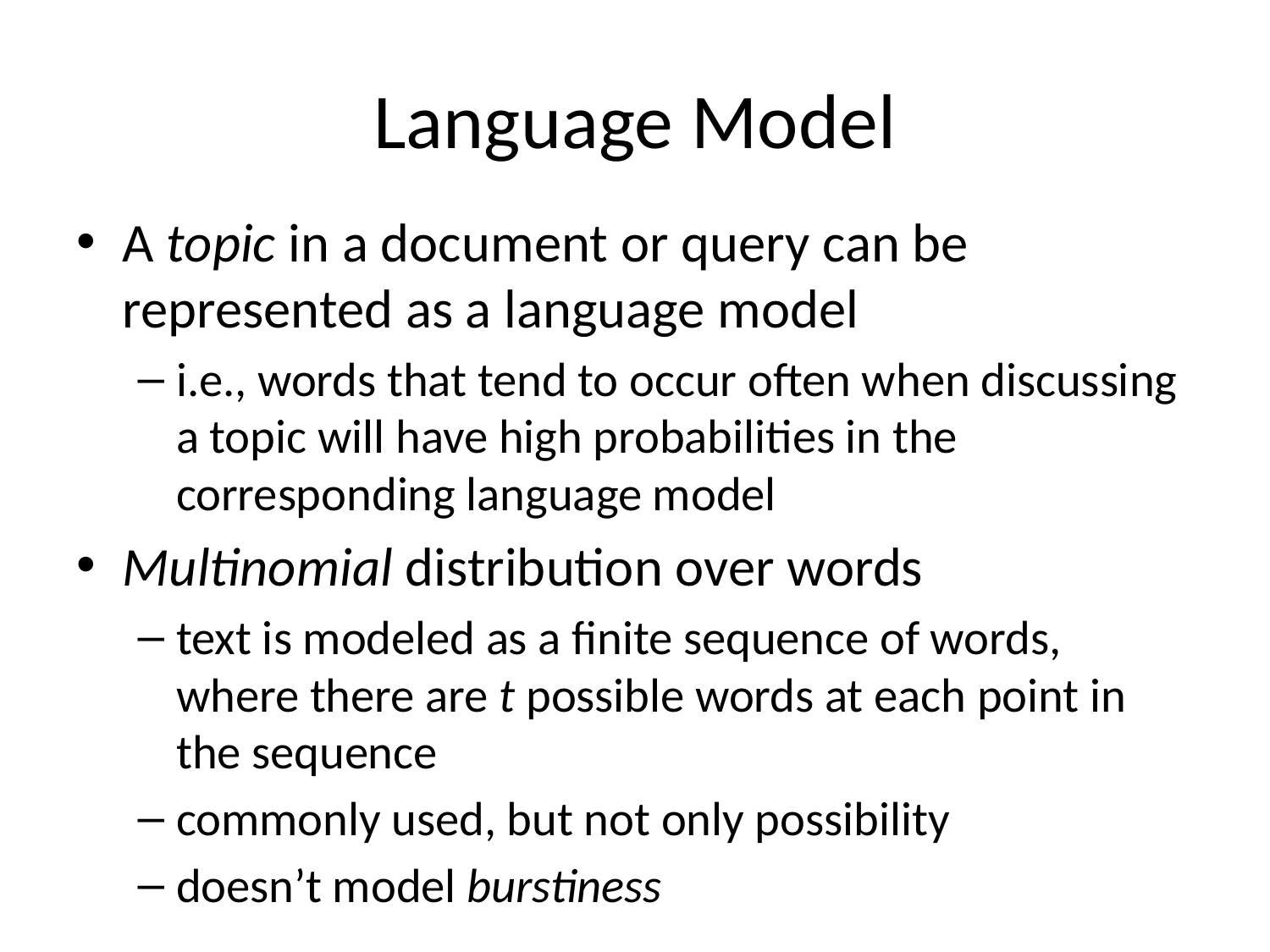

# Language Model
A topic in a document or query can be represented as a language model
i.e., words that tend to occur often when discussing a topic will have high probabilities in the corresponding language model
Multinomial distribution over words
text is modeled as a finite sequence of words, where there are t possible words at each point in the sequence
commonly used, but not only possibility
doesn’t model burstiness